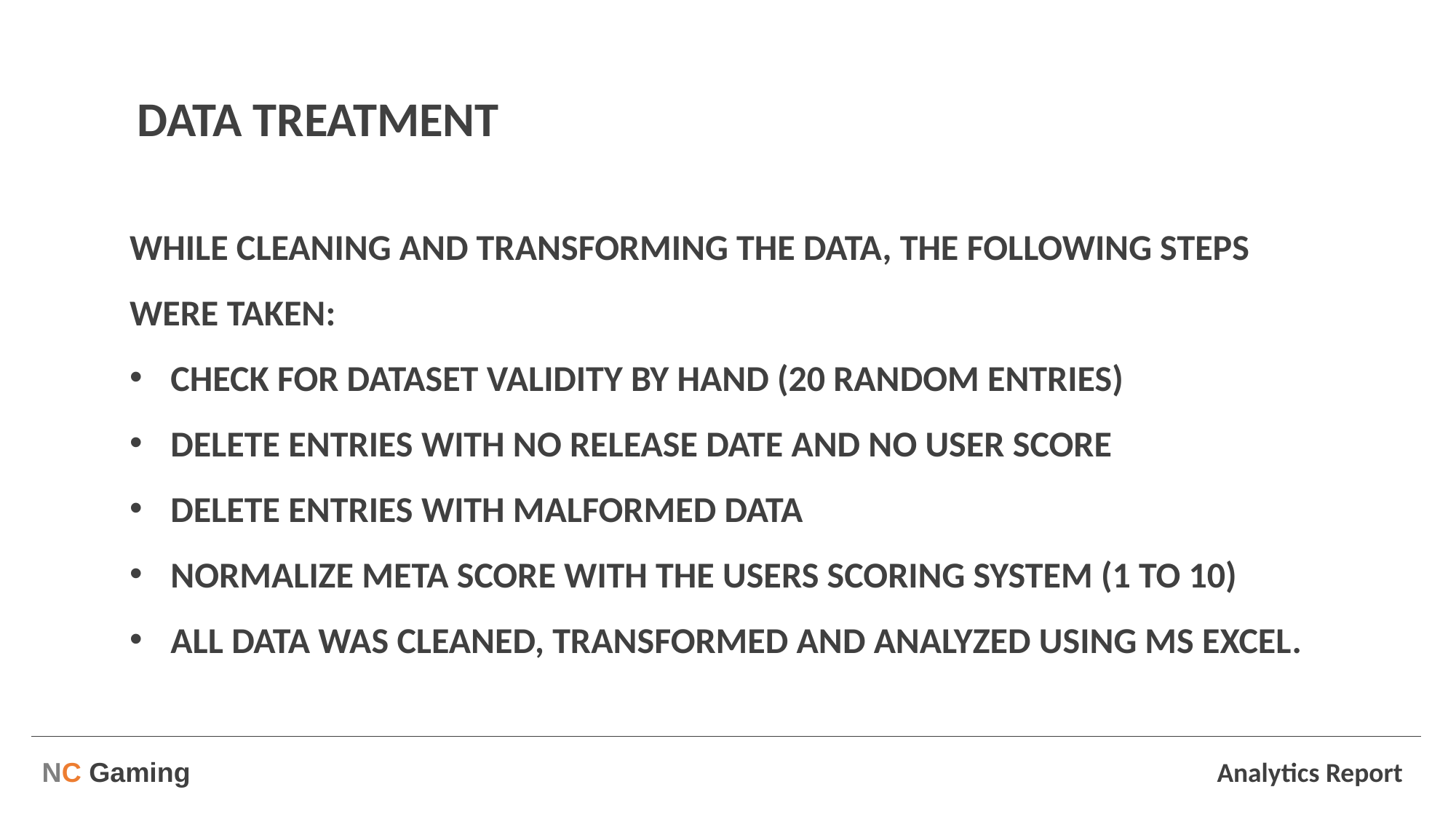

DATA TREATMENT
WHILE CLEANING AND TRANSFORMING THE DATA, THE FOLLOWING STEPS WERE TAKEN:
CHECK FOR DATASET VALIDITY BY HAND (20 RANDOM ENTRIES)
DELETE ENTRIES WITH NO RELEASE DATE AND NO USER SCORE
DELETE ENTRIES WITH MALFORMED DATA
NORMALIZE META SCORE WITH THE USERS SCORING SYSTEM (1 TO 10)
ALL DATA WAS CLEANED, TRANSFORMED AND ANALYZED USING MS EXCEL.
NC Gaming
Analytics Report